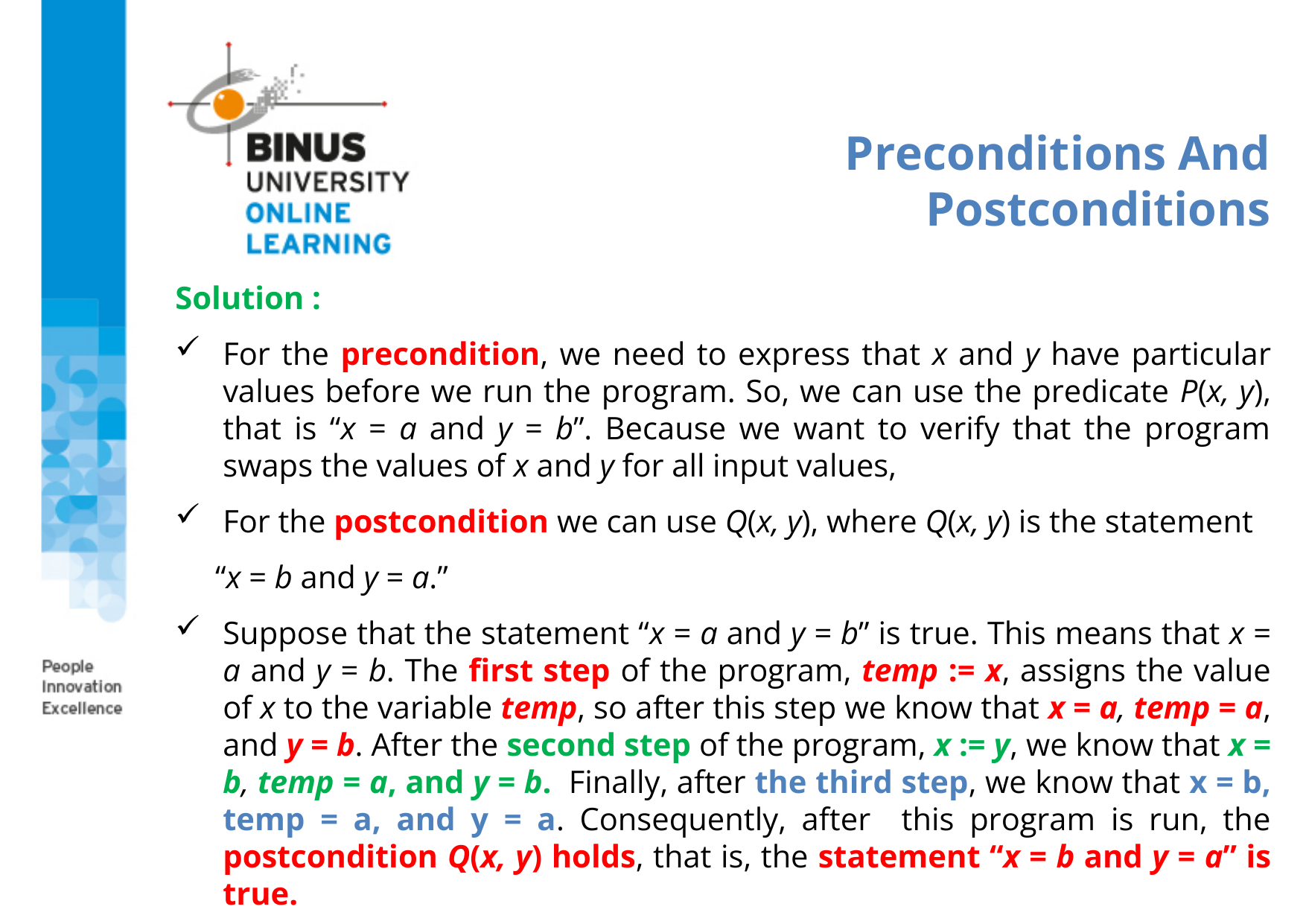

# Preconditions And Postconditions
Solution :
For the precondition, we need to express that x and y have particular values before we run the program. So, we can use the predicate P(x, y), that is “x = a and y = b”. Because we want to verify that the program swaps the values of x and y for all input values,
For the postcondition we can use Q(x, y), where Q(x, y) is the statement
     “x = b and y = a.”
Suppose that the statement “x = a and y = b” is true. This means that x = a and y = b. The first step of the program, temp := x, assigns the value of x to the variable temp, so after this step we know that x = a, temp = a, and y = b. After the second step of the program, x := y, we know that x = b, temp = a, and y = b.  Finally, after the third step, we know that x = b, temp = a, and y = a. Consequently, after  this program is run, the postcondition Q(x, y) holds, that is, the statement “x = b and y = a” is true.